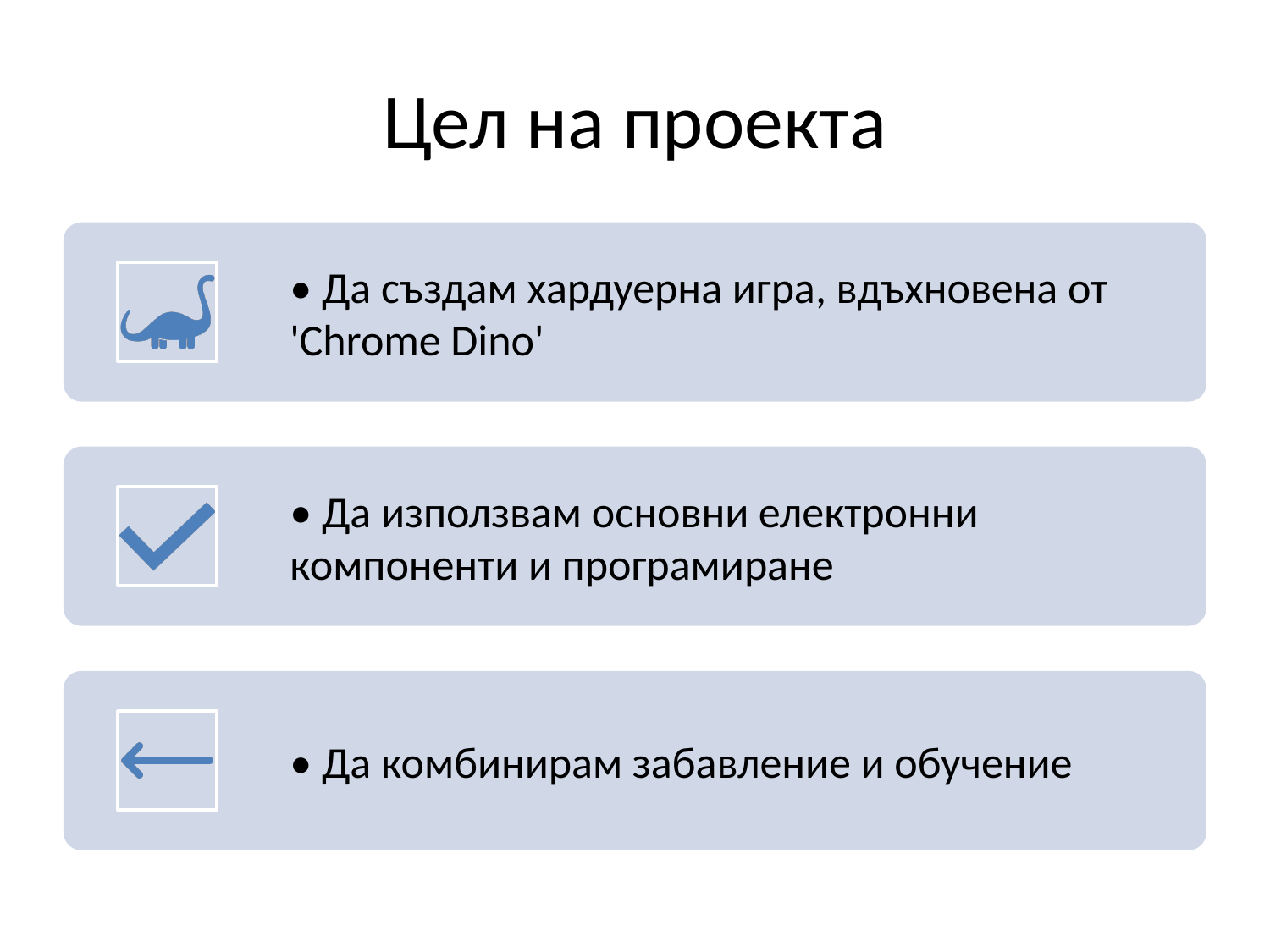

# Цел на проекта
• Да създам хардуерна игра, вдъхновена от 'Chrome Dino'
• Да използвам основни електронни компоненти и програмиране
• Да комбинирам забавление и обучение